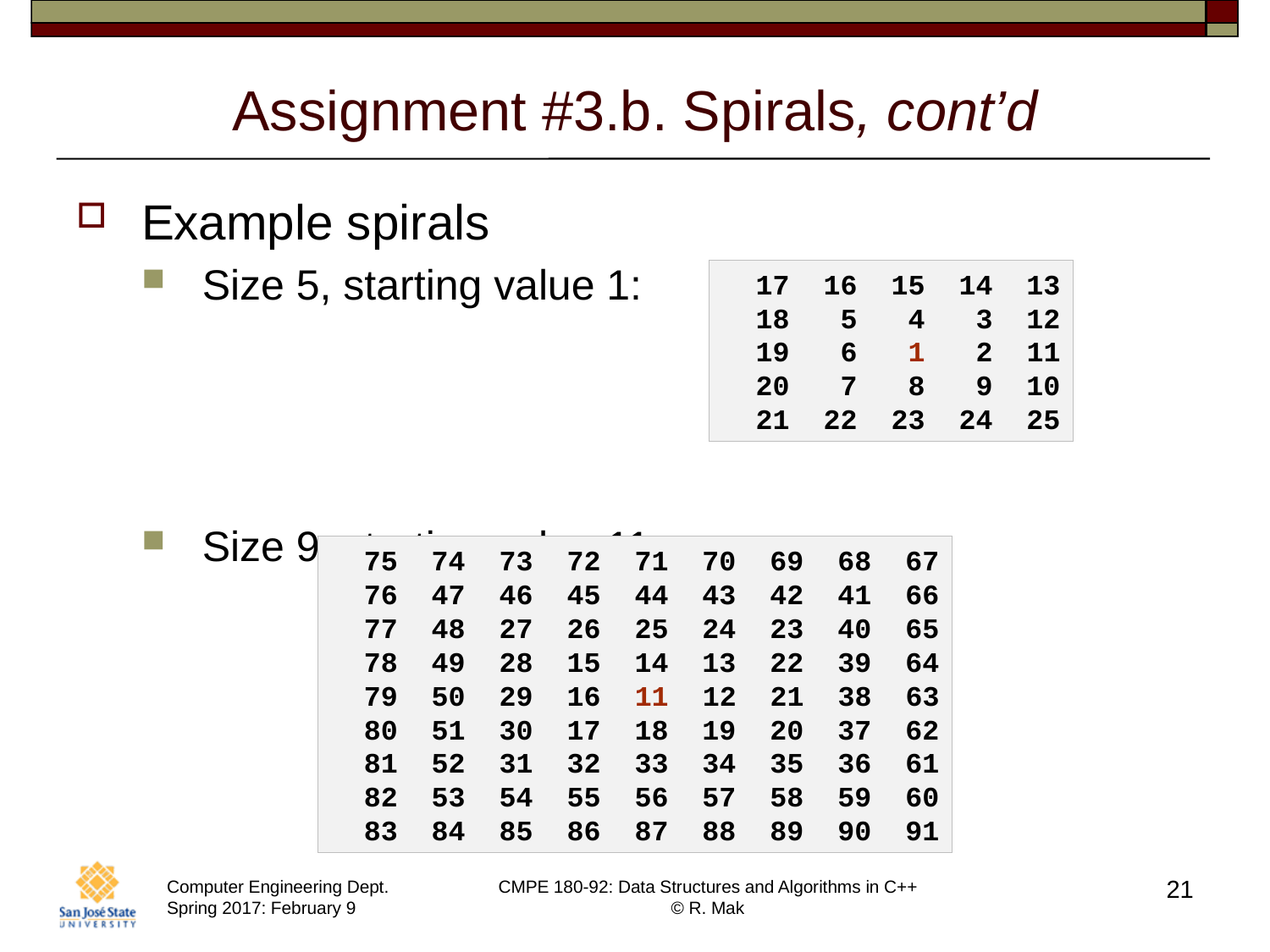

# Assignment #3.b. Spirals, cont’d
Example spirals
Size 5, starting value 1:

Size 9, starting value 11:
  17  16  15  14  13
  18   5   4   3  12
  19   6   1   2  11
  20   7   8   9  10
  21  22  23  24  25
  75  74  73  72  71  70  69  68  67
  76  47  46  45  44  43  42  41  66
  77  48  27  26  25  24  23  40  65
  78  49  28  15  14  13  22  39  64
  79  50  29  16  11  12  21  38  63
  80  51  30  17  18  19  20  37  62
  81  52  31  32  33  34  35  36  61
  82  53  54  55  56  57  58  59  60
  83  84  85  86  87  88  89  90  91
21